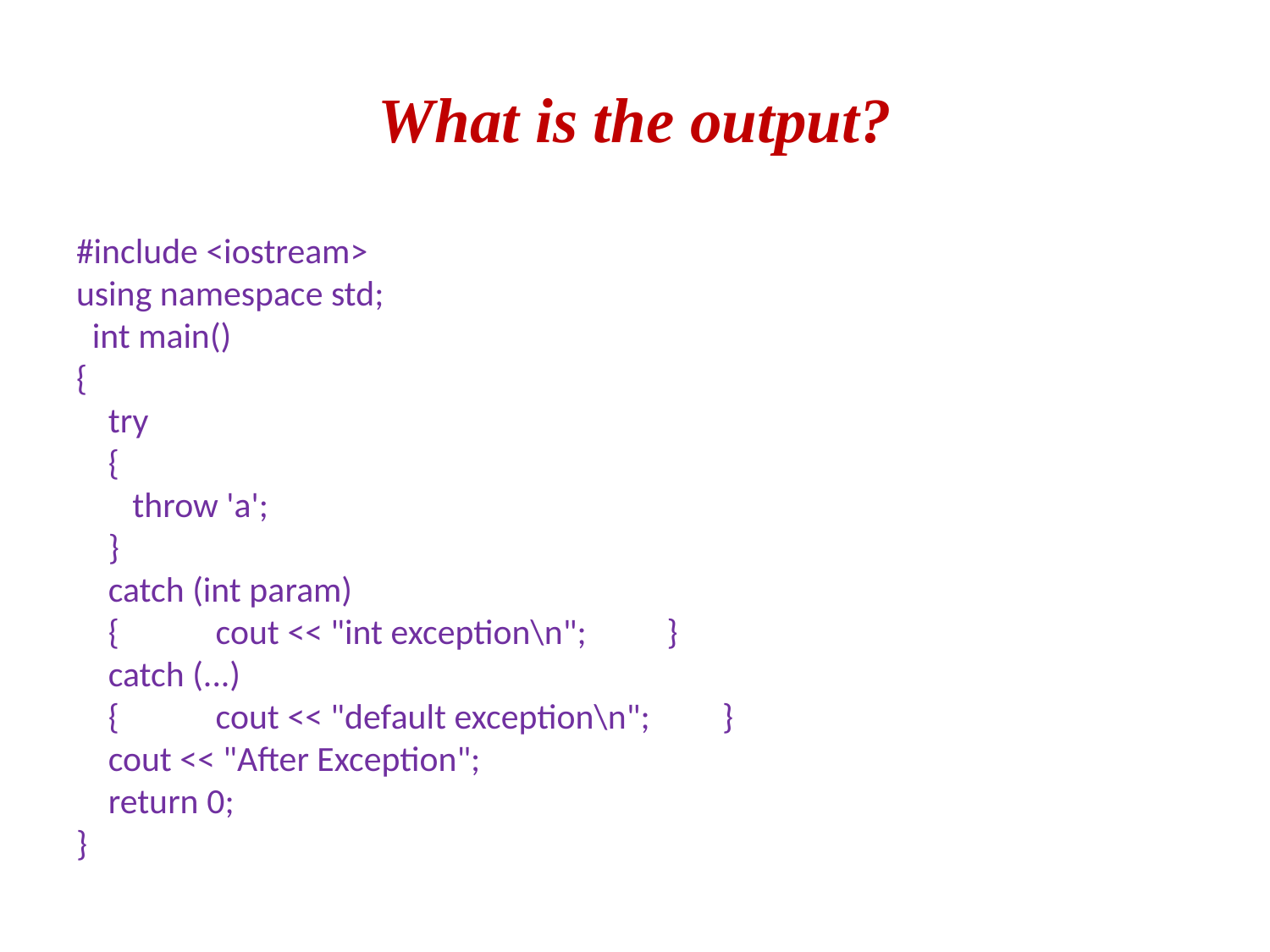

# What is the output?
#include <iostream>
using namespace std;
  int main()
{
    try
    {
       throw 'a';
    }
    catch (int param)
    {            cout << "int exception\n";          }
    catch (...)
    {            cout << "default exception\n";         }
    cout << "After Exception";
    return 0;
}